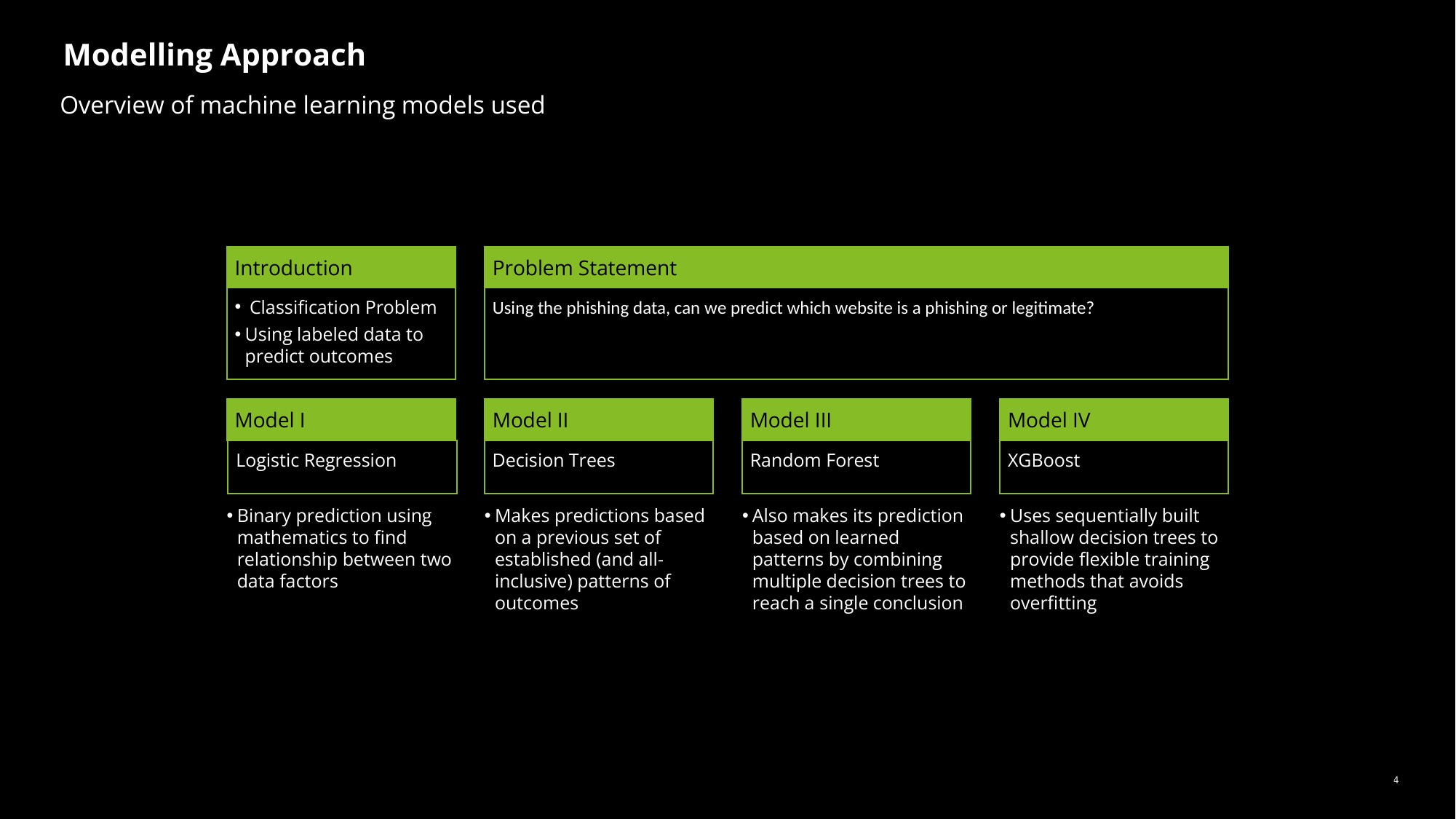

# Modelling Approach
Overview of machine learning models used
Introduction
Problem Statement
 Classification Problem
Using labeled data to predict outcomes
Using the phishing data, can we predict which website is a phishing or legitimate?

Model I
Model II
Model III
Model IV
Logistic Regression
Decision Trees
Random Forest
XGBoost
Binary prediction using mathematics to find relationship between two data factors
Makes predictions based on a previous set of established (and all-inclusive) patterns of outcomes
Also makes its prediction based on learned patterns by combining multiple decision trees to reach a single conclusion
Uses sequentially built shallow decision trees to provide flexible training methods that avoids overfitting